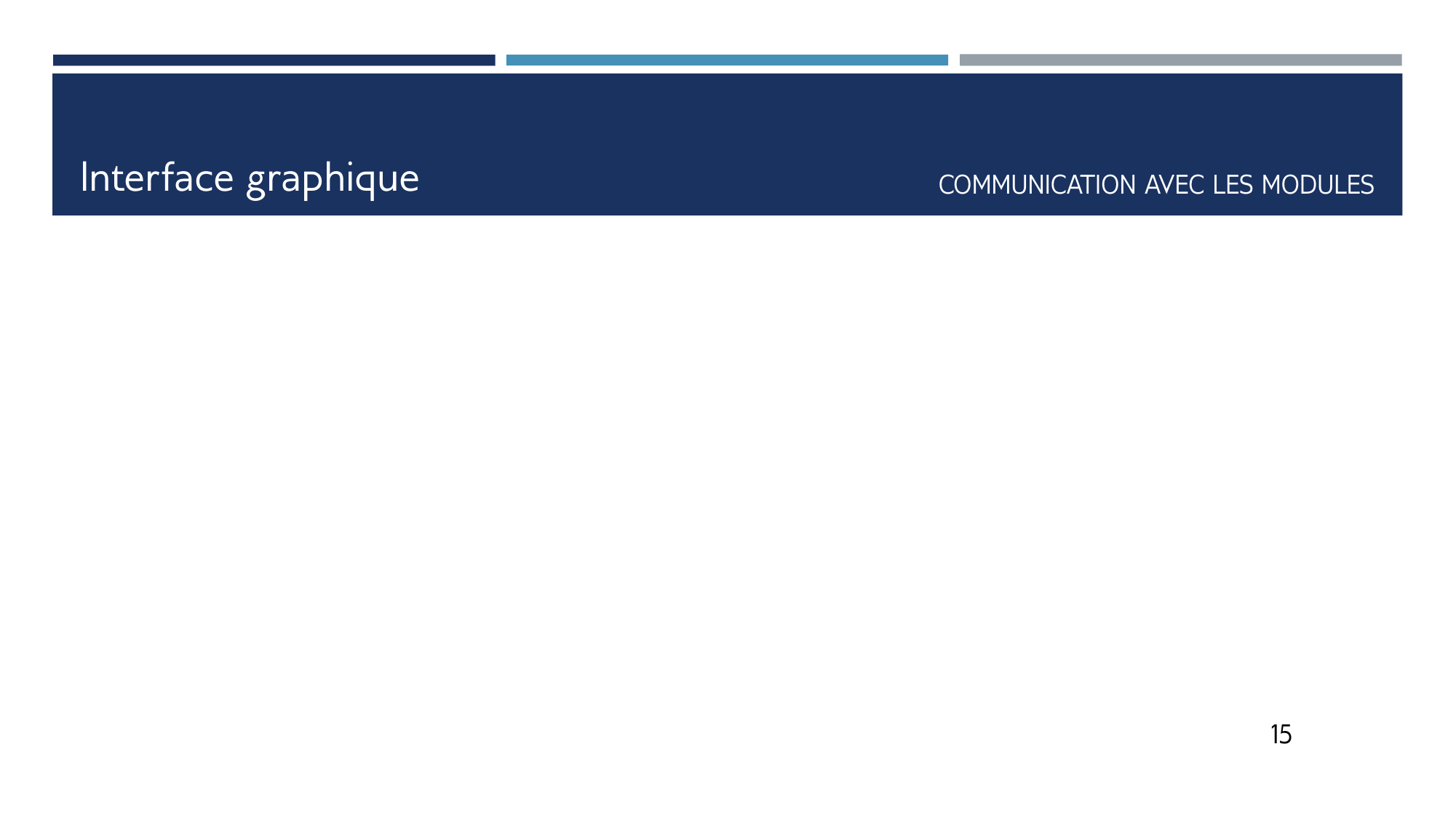

Interface graphique
COMMUNICATION AVEC LES MODULES
15